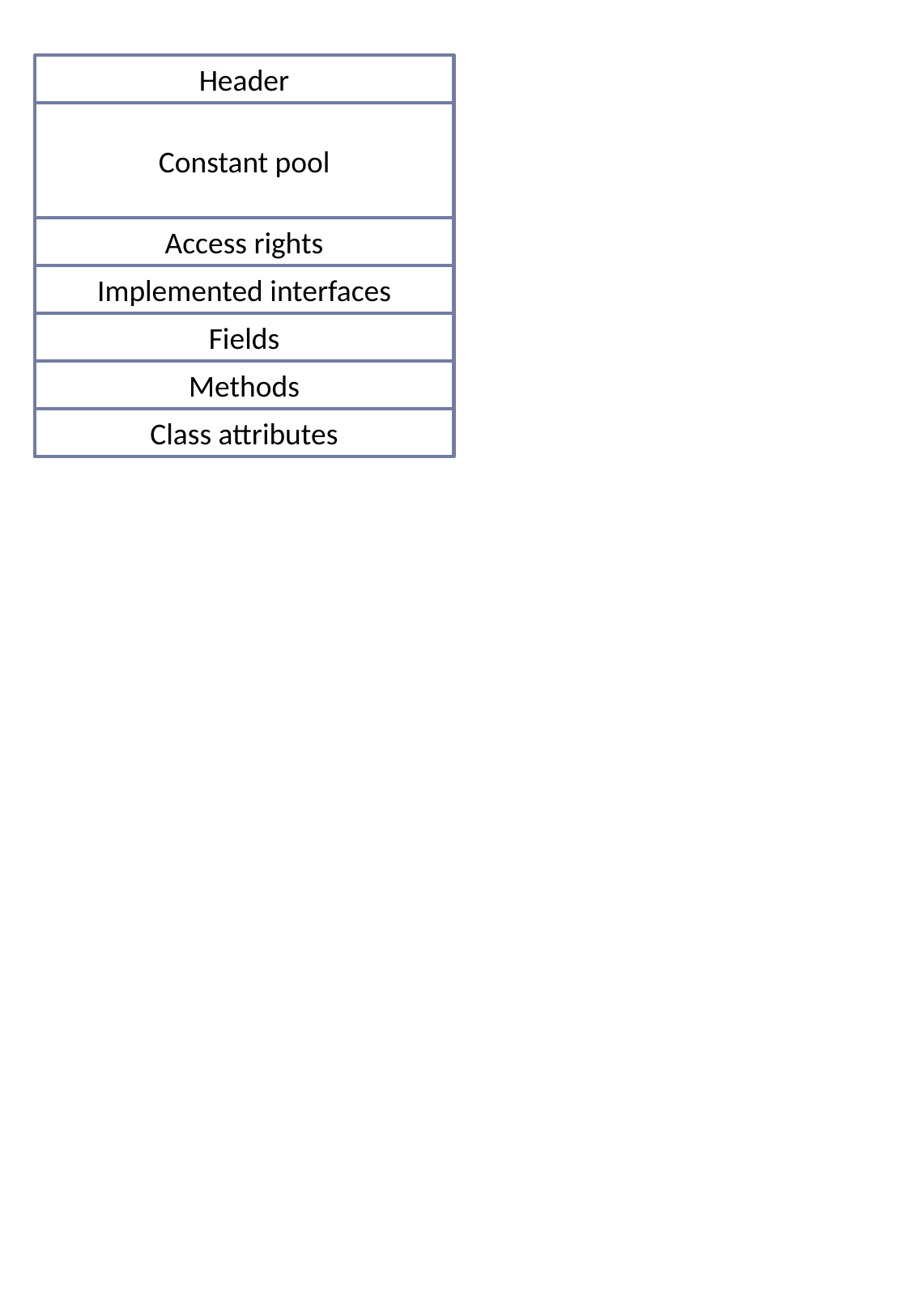

Header
Constant pool
Access rights
Implemented interfaces
Fields
Methods
Class attributes